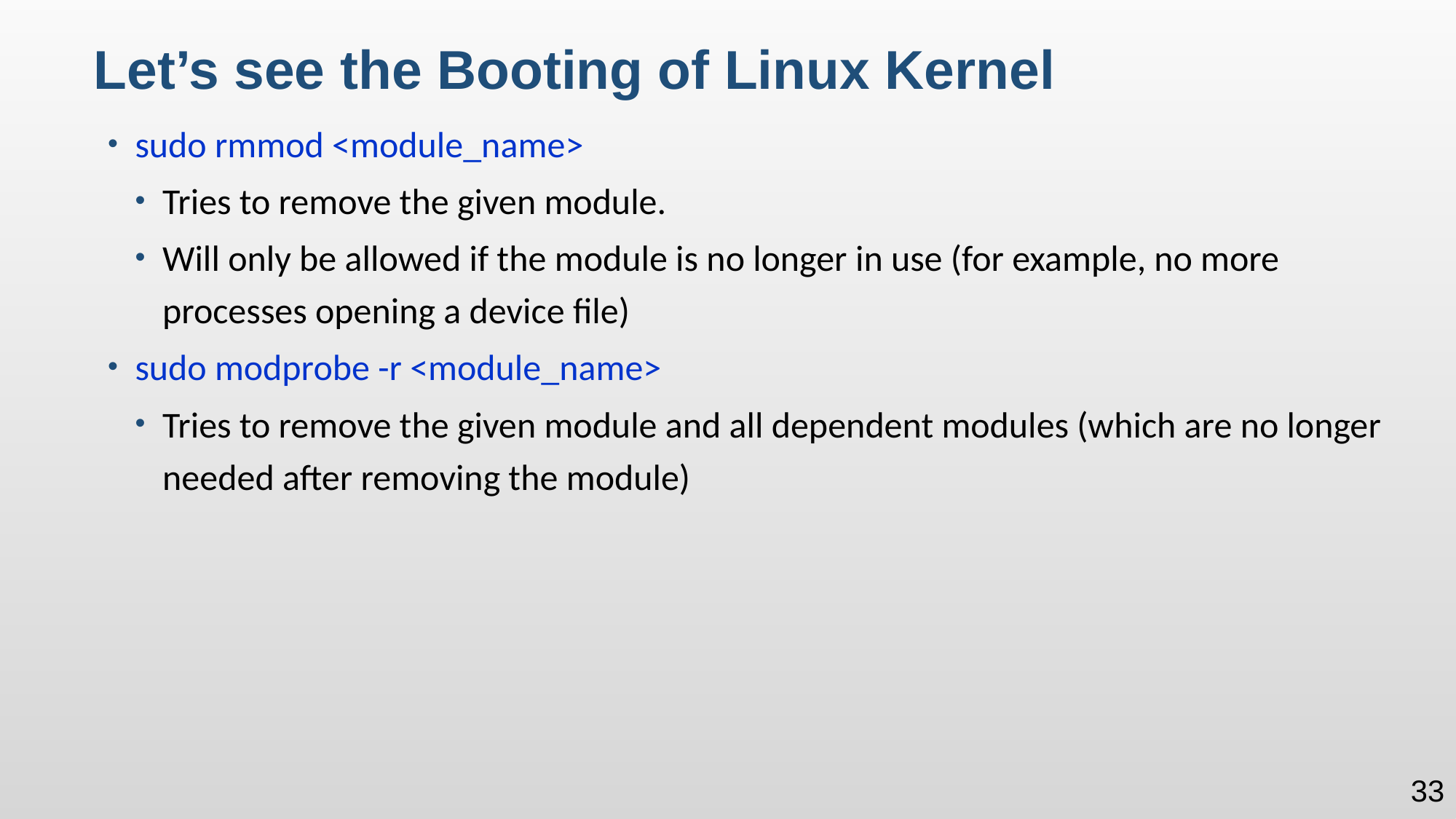

Let’s see the Booting of Linux Kernel
sudo rmmod <module_name>
Tries to remove the given module.
Will only be allowed if the module is no longer in use (for example, no more processes opening a device file)
sudo modprobe -r <module_name>
Tries to remove the given module and all dependent modules (which are no longer needed after removing the module)
33